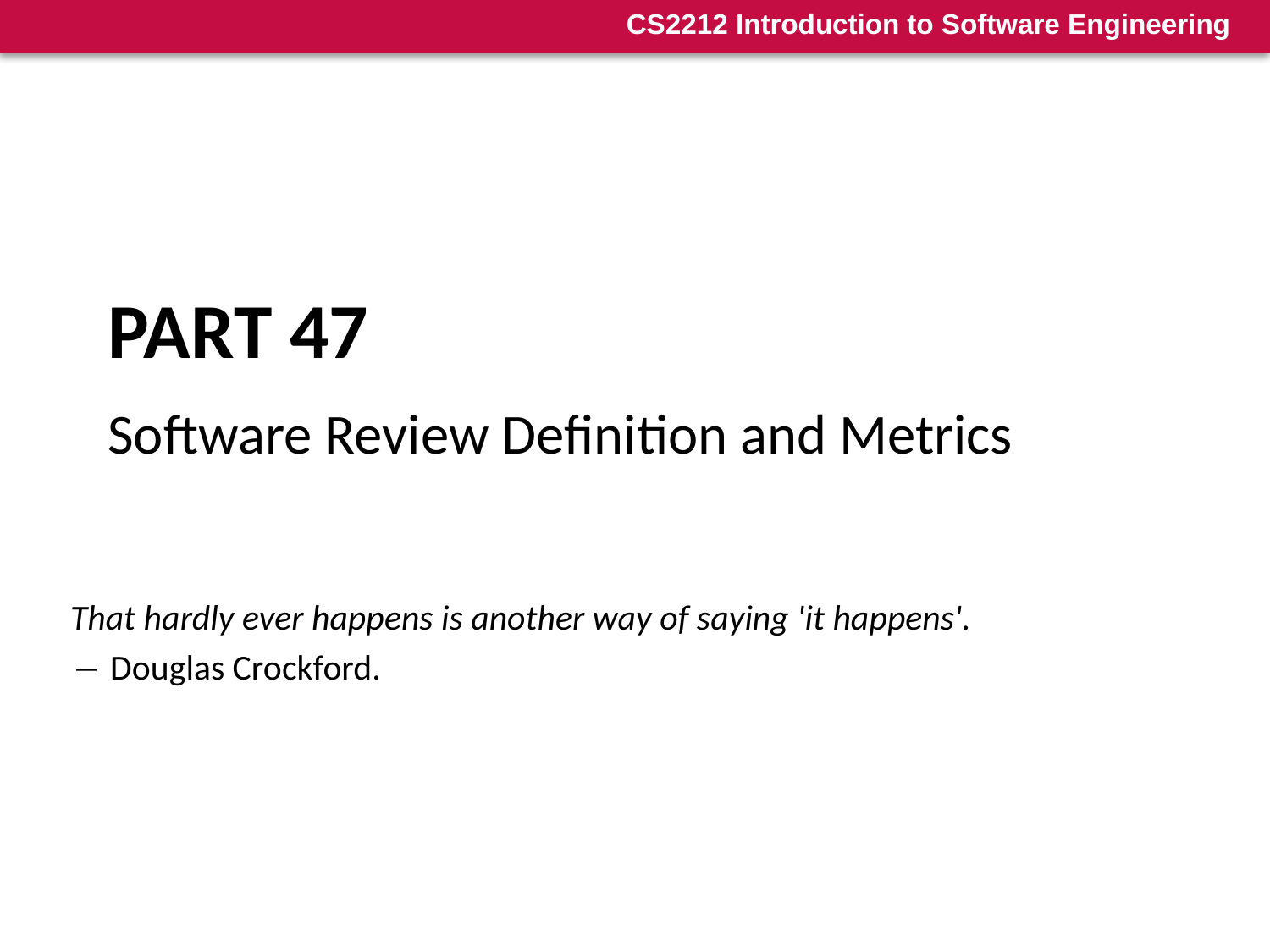

# Part 47
Software Review Definition and Metrics

That hardly ever happens is another way of saying 'it happens'.
― Douglas Crockford.